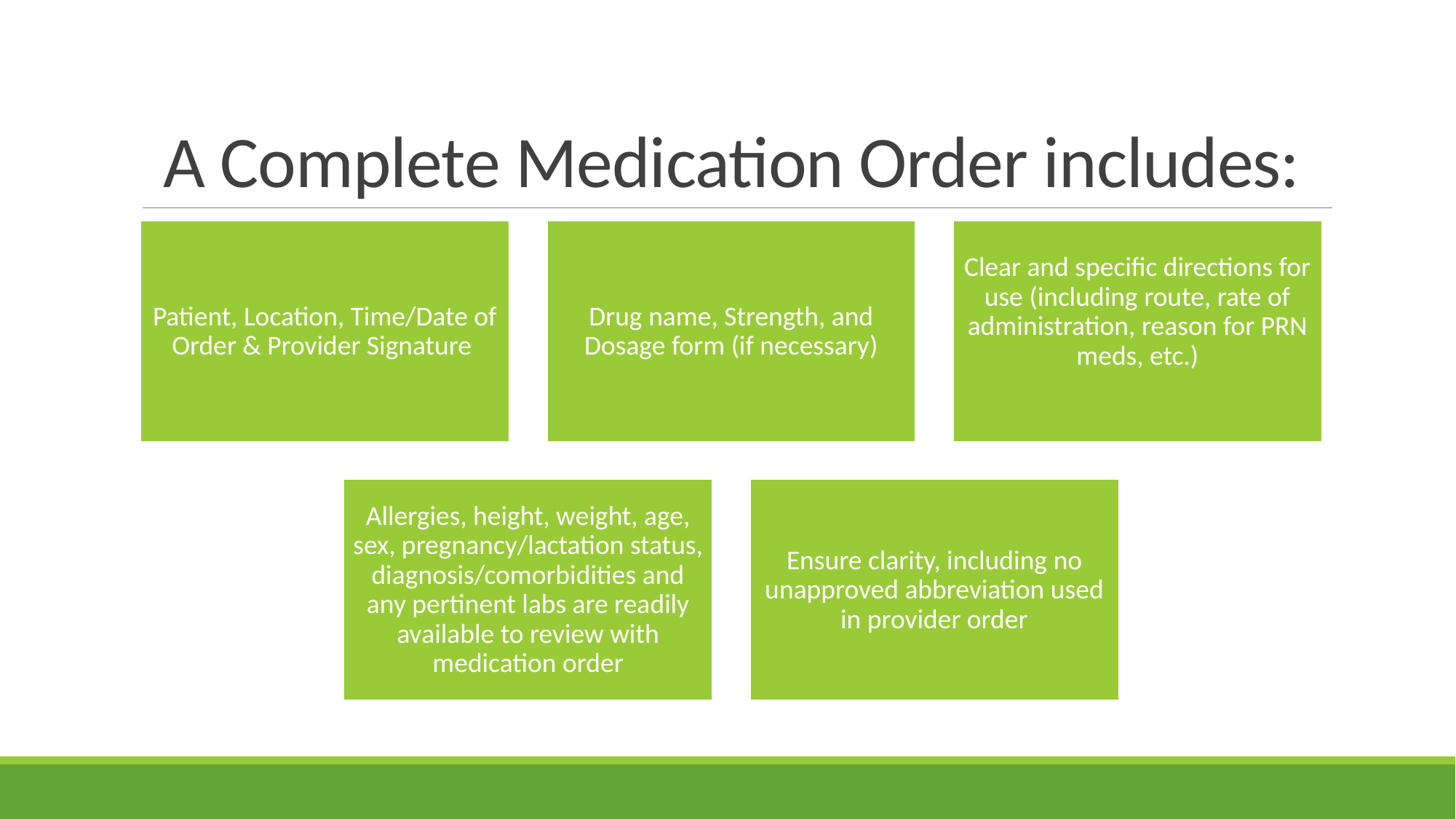

# A Complete Medication Order includes:
Patient, Location, Time/Date of Order & Provider Signature
Drug name, Strength, and Dosage form (if necessary)
Clear and specific directions for use (including route, rate of administration, reason for PRN meds, etc.)

Allergies, height, weight, age, sex, pregnancy/lactation status, diagnosis/comorbidities and any pertinent labs are readily available to review with medication order
Ensure clarity, including no unapproved abbreviation used in provider order